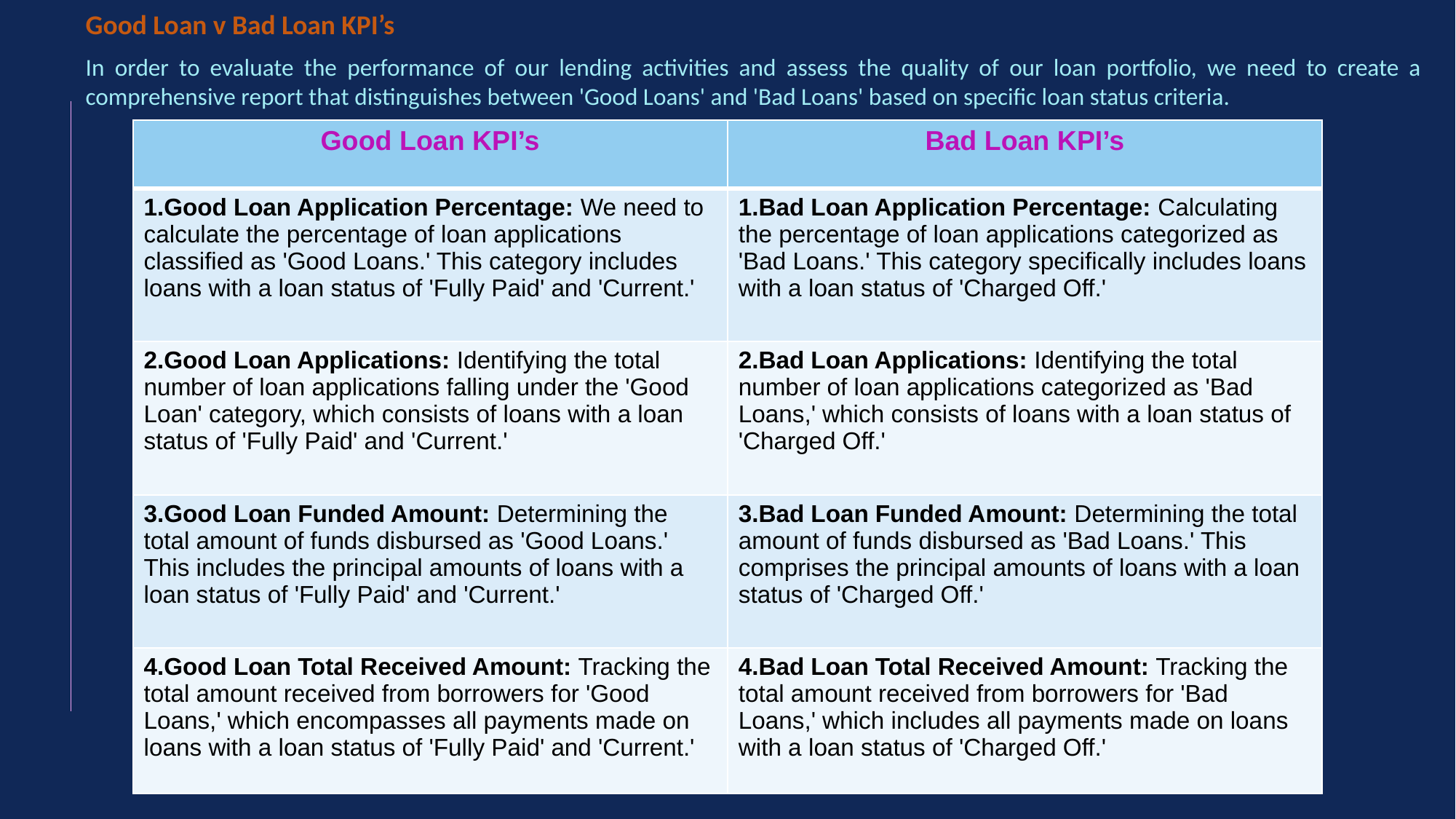

Good Loan v Bad Loan KPI’s
In order to evaluate the performance of our lending activities and assess the quality of our loan portfolio, we need to create a comprehensive report that distinguishes between 'Good Loans' and 'Bad Loans' based on specific loan status criteria.

| Good Loan KPI’s | Bad Loan KPI’s |
| --- | --- |
| 1.Good Loan Application Percentage: We need to calculate the percentage of loan applications classified as 'Good Loans.' This category includes loans with a loan status of 'Fully Paid' and 'Current.' | 1.Bad Loan Application Percentage: Calculating the percentage of loan applications categorized as 'Bad Loans.' This category specifically includes loans with a loan status of 'Charged Off.' |
| 2.Good Loan Applications: Identifying the total number of loan applications falling under the 'Good Loan' category, which consists of loans with a loan status of 'Fully Paid' and 'Current.' | 2.Bad Loan Applications: Identifying the total number of loan applications categorized as 'Bad Loans,' which consists of loans with a loan status of 'Charged Off.' |
| 3.Good Loan Funded Amount: Determining the total amount of funds disbursed as 'Good Loans.' This includes the principal amounts of loans with a loan status of 'Fully Paid' and 'Current.' | 3.Bad Loan Funded Amount: Determining the total amount of funds disbursed as 'Bad Loans.' This comprises the principal amounts of loans with a loan status of 'Charged Off.' |
| 4.Good Loan Total Received Amount: Tracking the total amount received from borrowers for 'Good Loans,' which encompasses all payments made on loans with a loan status of 'Fully Paid' and 'Current.' | 4.Bad Loan Total Received Amount: Tracking the total amount received from borrowers for 'Bad Loans,' which includes all payments made on loans with a loan status of 'Charged Off.' |